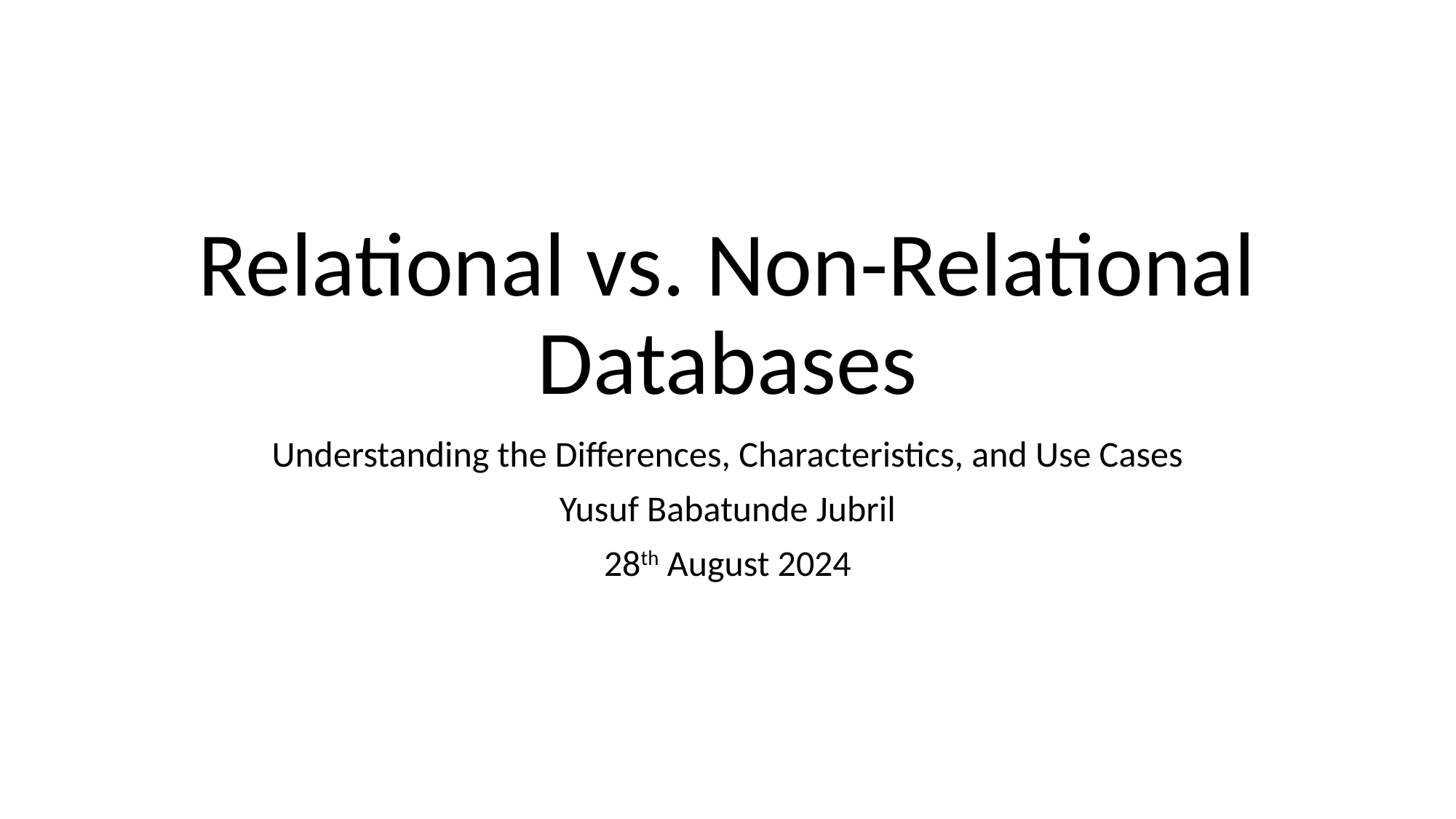

# Relational vs. Non-Relational Databases
Understanding the Differences, Characteristics, and Use Cases
Yusuf Babatunde Jubril
28th August 2024